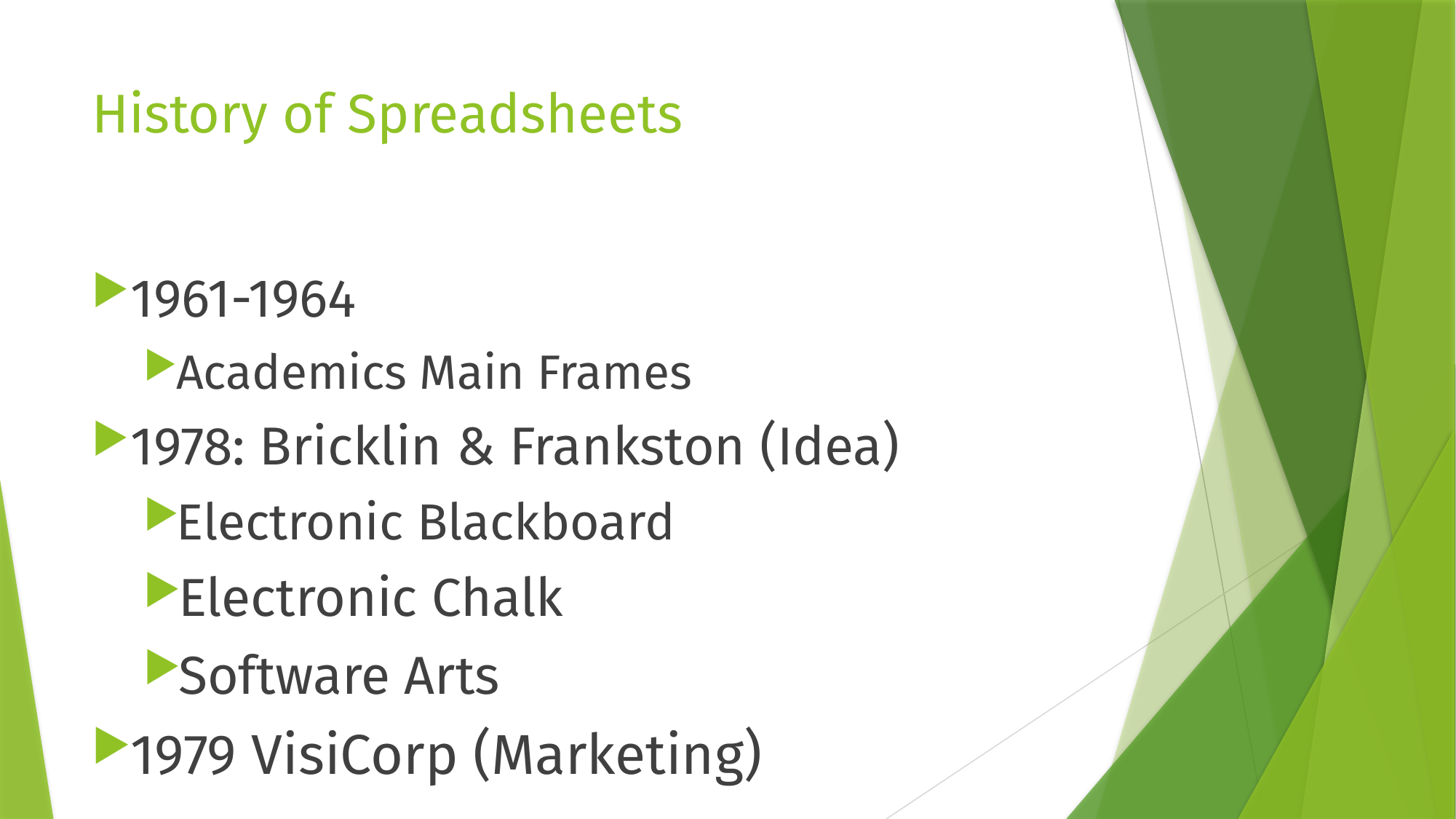

# History of Spreadsheets
1961-1964
Academics Main Frames
1978: Bricklin & Frankston (Idea)
Electronic Blackboard
Electronic Chalk
Software Arts
1979 VisiCorp (Marketing)